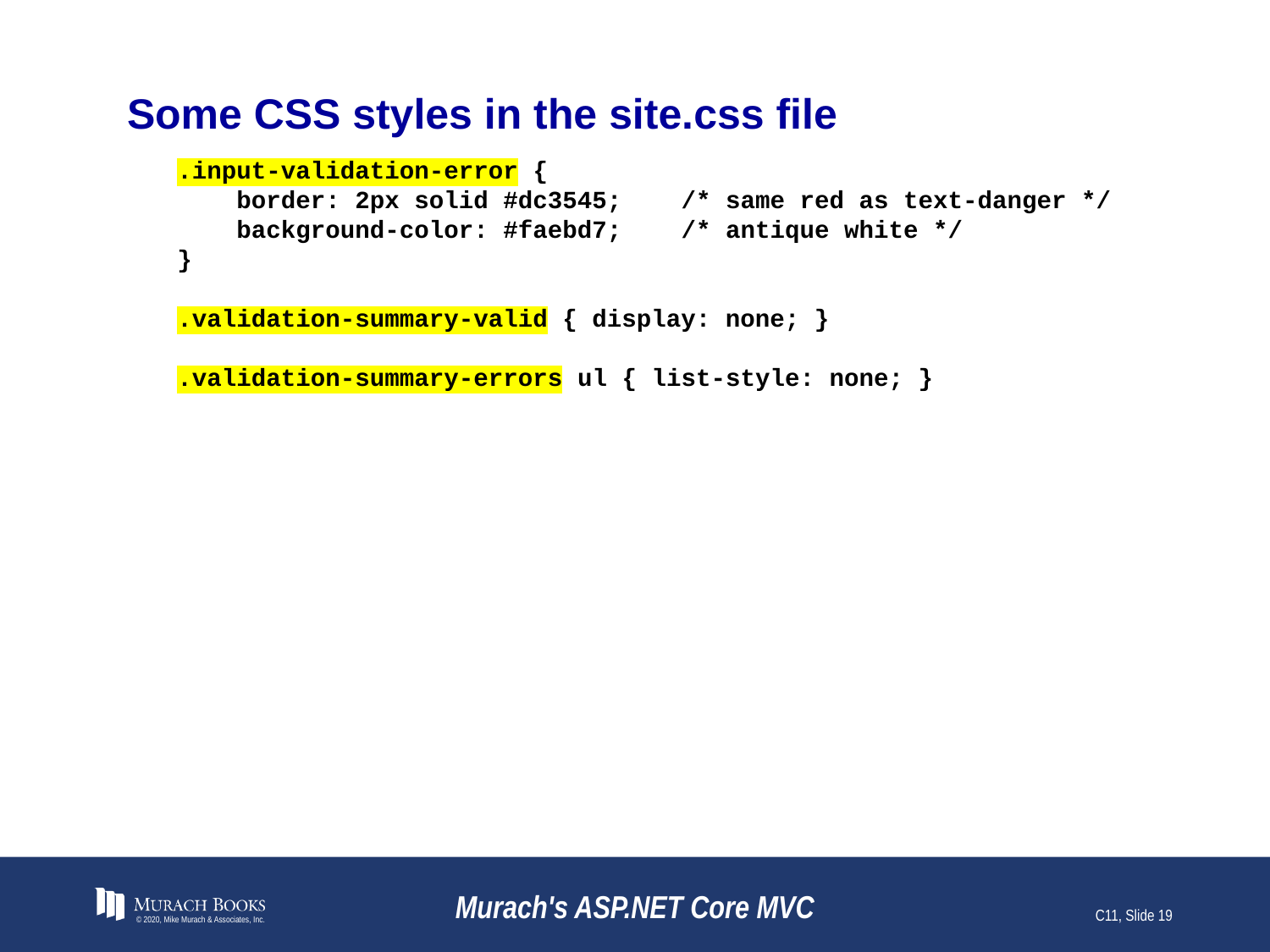

# Some CSS styles in the site.css file
.input-validation-error {
    border: 2px solid #dc3545;    /* same red as text-danger */
    background-color: #faebd7;    /* antique white */
}

.validation-summary-valid { display: none; }

.validation-summary-errors ul { list-style: none; }

© 2020, Mike Murach & Associates, Inc.
Murach's ASP.NET Core MVC

C11, Slide 19